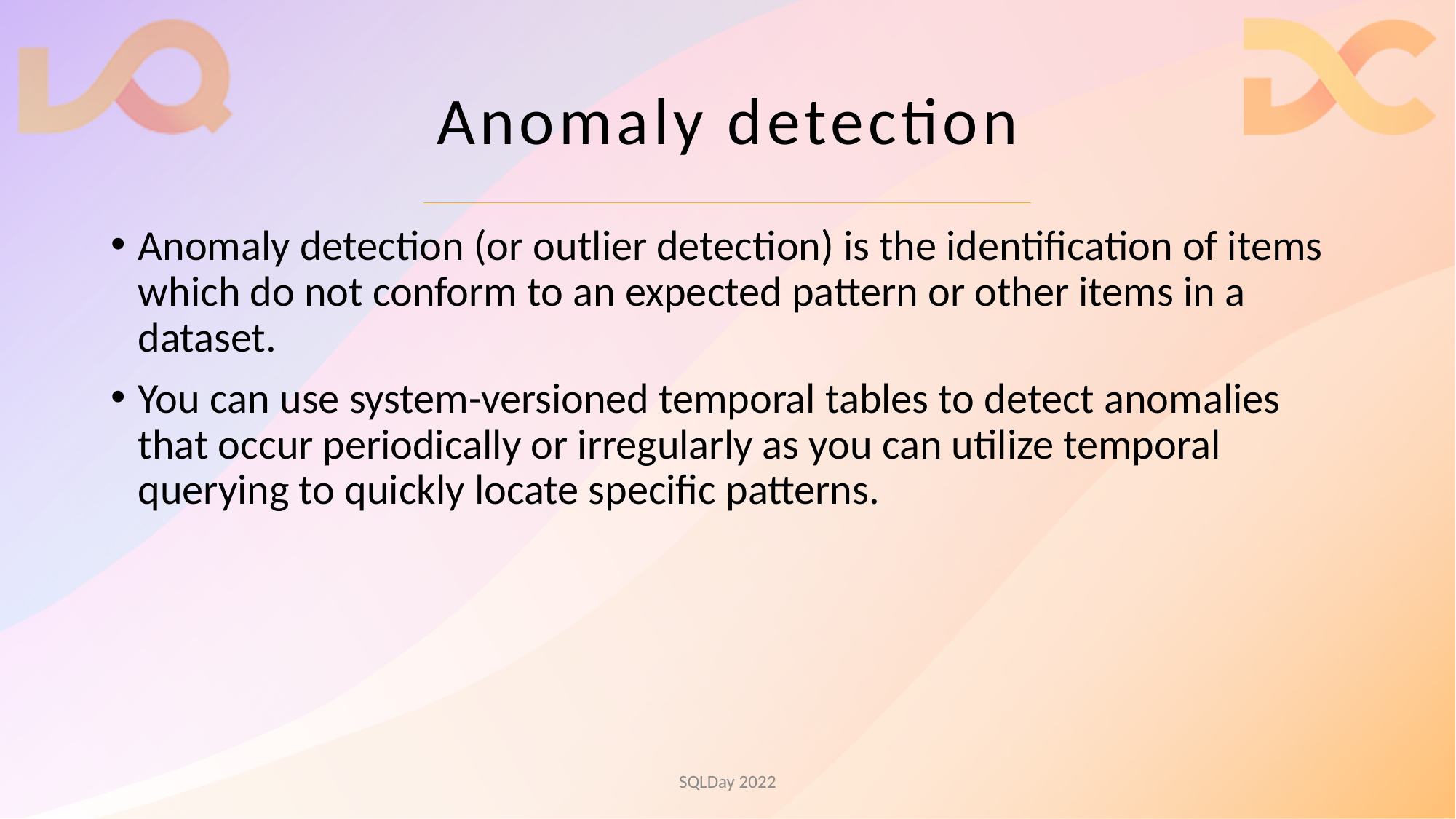

# Anomaly detection
Anomaly detection (or outlier detection) is the identification of items which do not conform to an expected pattern or other items in a dataset.
You can use system-versioned temporal tables to detect anomalies that occur periodically or irregularly as you can utilize temporal querying to quickly locate specific patterns.

SQLDay 2022